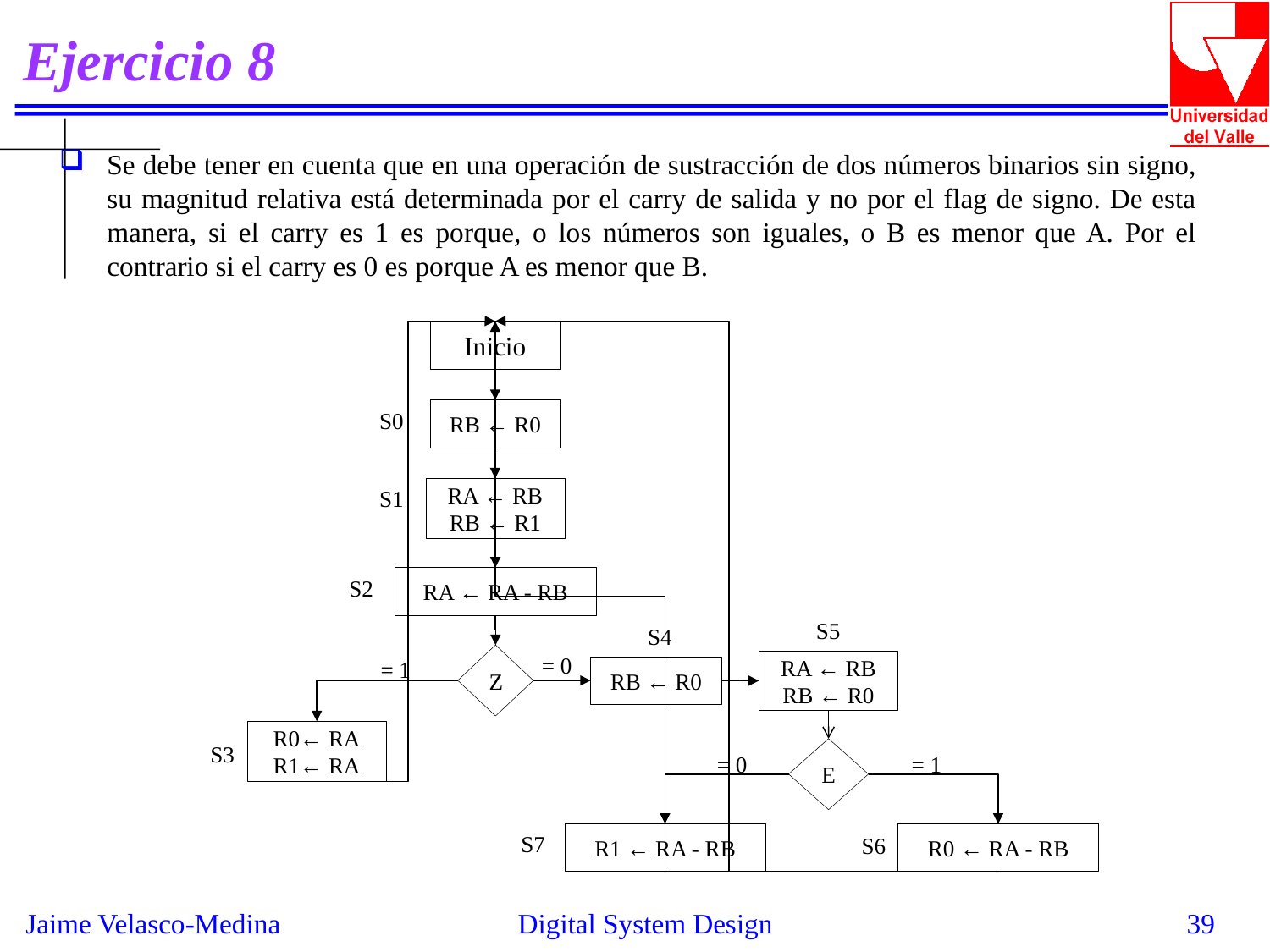

# Ejercicio 8
Se debe tener en cuenta que en una operación de sustracción de dos números binarios sin signo, su magnitud relativa está determinada por el carry de salida y no por el flag de signo. De esta manera, si el carry es 1 es porque, o los números son iguales, o B es menor que A. Por el contrario si el carry es 0 es porque A es menor que B.
Inicio
S0
RB ← R0
S1
RA ← RB
RB ← R1
S2
RA ← RA - RB
S5
S4
= 0
Z
= 1
RA ← RB
RB ← R0
RB ← R0
R0← RA
R1← RA
S3
E
= 0
= 1
S7
R1 ← RA - RB
R0 ← RA - RB
S6